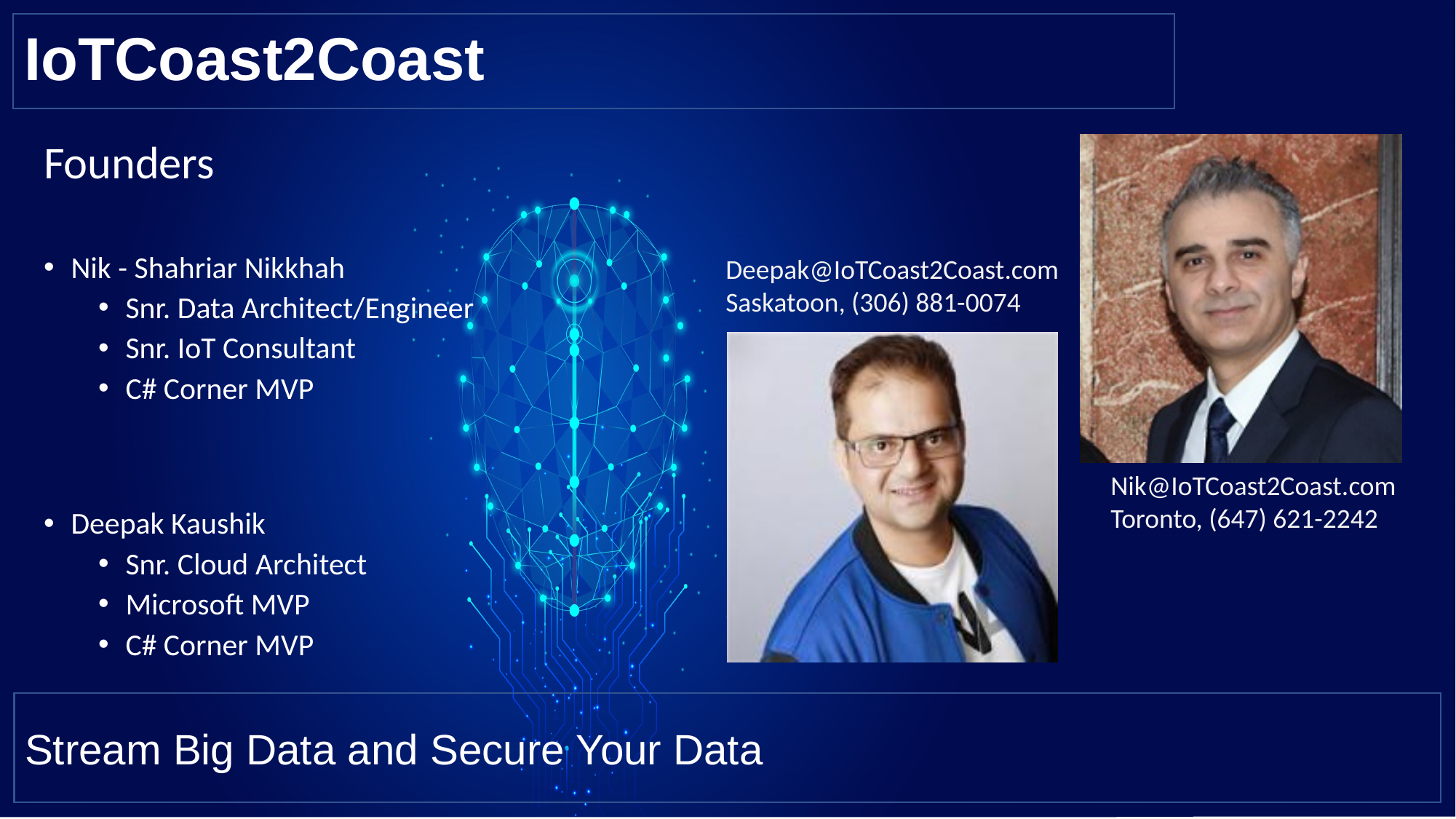

Founders

Nik - Shahriar Nikkhah
Snr. Data Architect/Engineer
Snr. IoT Consultant
C# Corner MVP

Deepak Kaushik
Snr. Cloud Architect
Microsoft MVP
C# Corner MVP